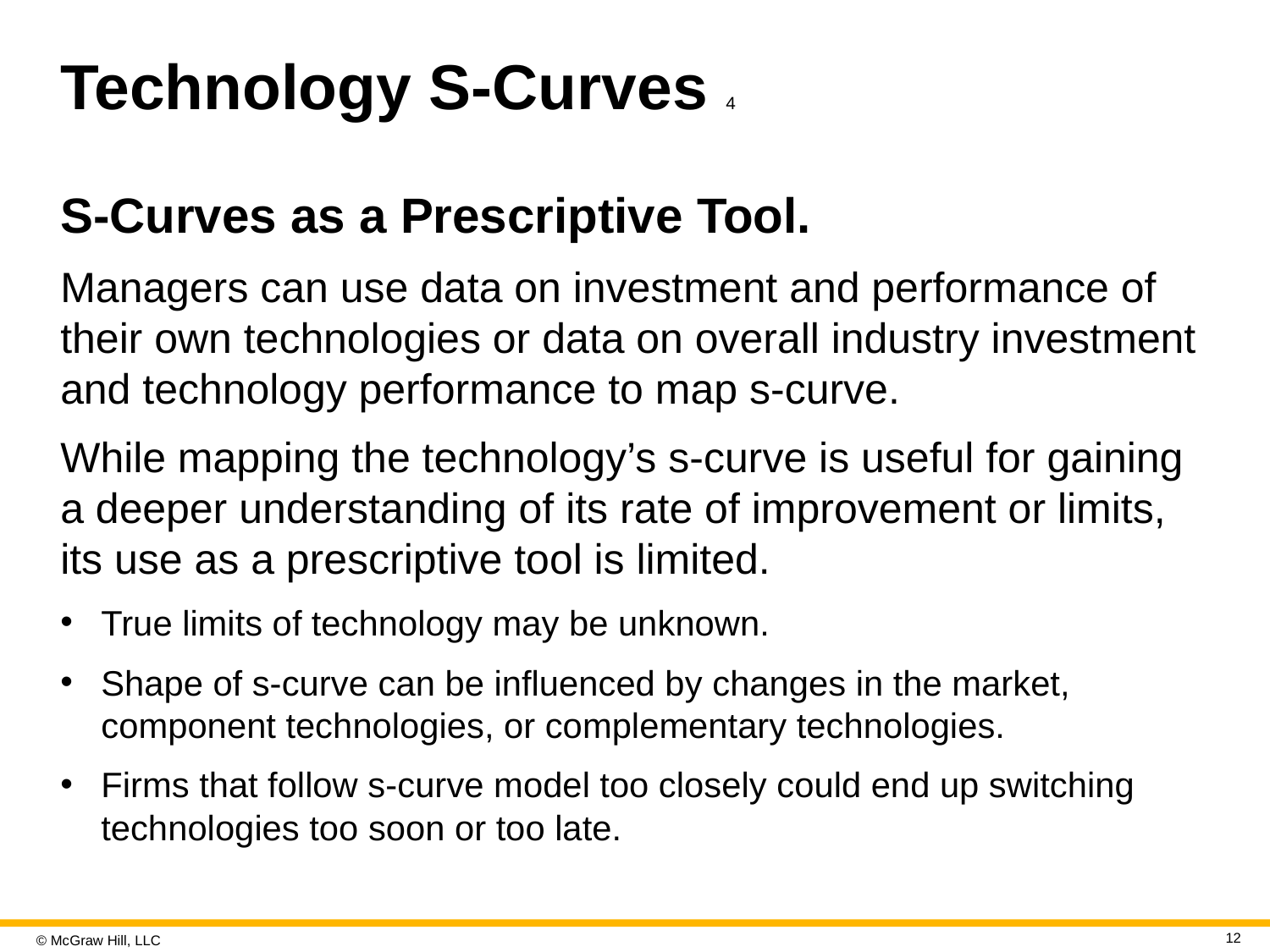

# Technology S-Curves 4
S-Curves as a Prescriptive Tool.
Managers can use data on investment and performance of their own technologies or data on overall industry investment and technology performance to map s-curve.
While mapping the technology’s s-curve is useful for gaining a deeper understanding of its rate of improvement or limits, its use as a prescriptive tool is limited.
True limits of technology may be unknown.
Shape of s-curve can be influenced by changes in the market, component technologies, or complementary technologies.
Firms that follow s-curve model too closely could end up switching technologies too soon or too late.
12